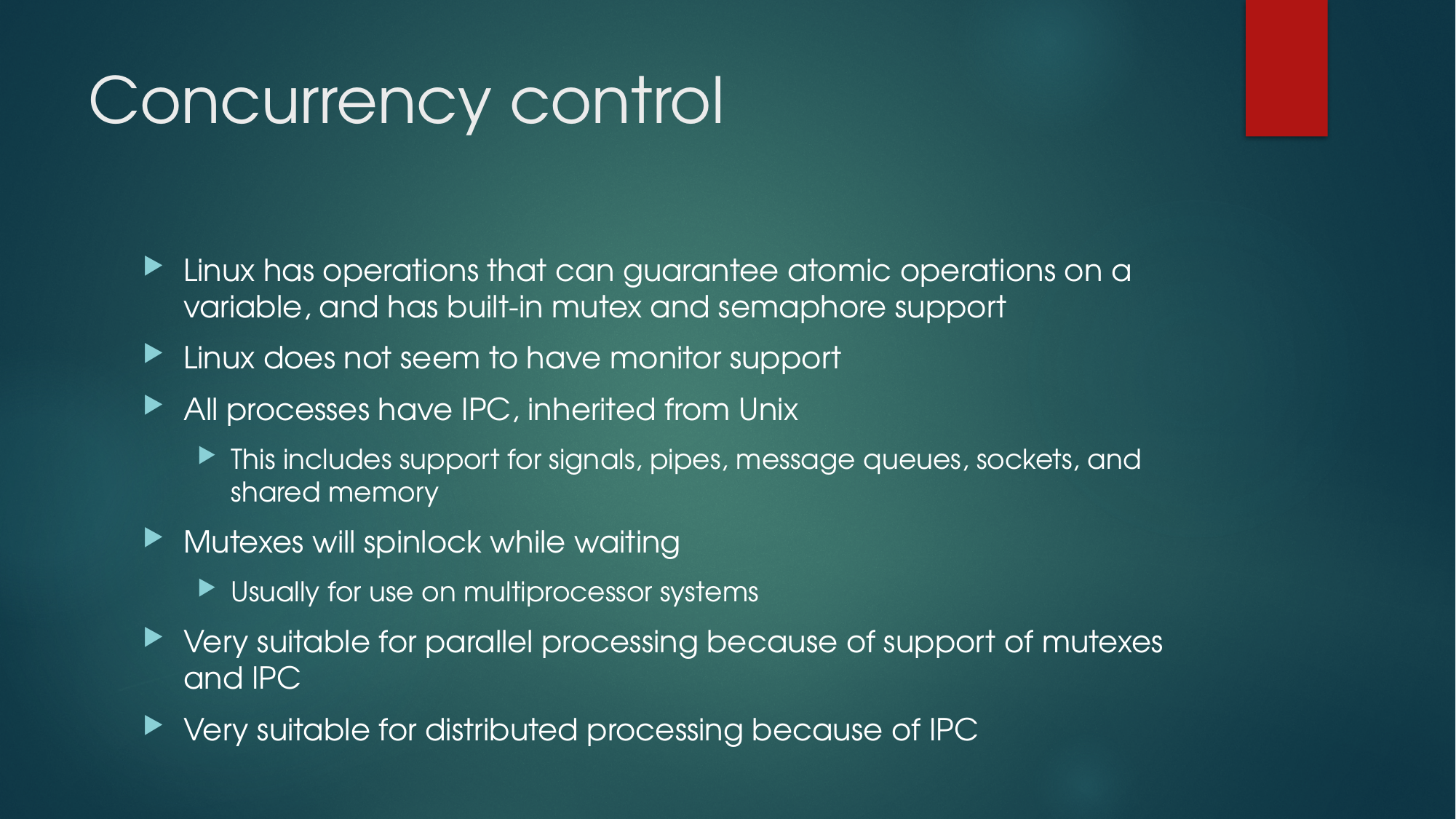

# Concurrency control
Linux has operations that can guarantee atomic operations on a variable, and has built-in mutex and semaphore support
Linux does not seem to have monitor support
All processes have IPC, inherited from Unix
This includes support for signals, pipes, message queues, sockets, and shared memory
Mutexes will spinlock while waiting
Usually for use on multiprocessor systems
Very suitable for parallel processing because of support of mutexes and IPC
Very suitable for distributed processing because of IPC